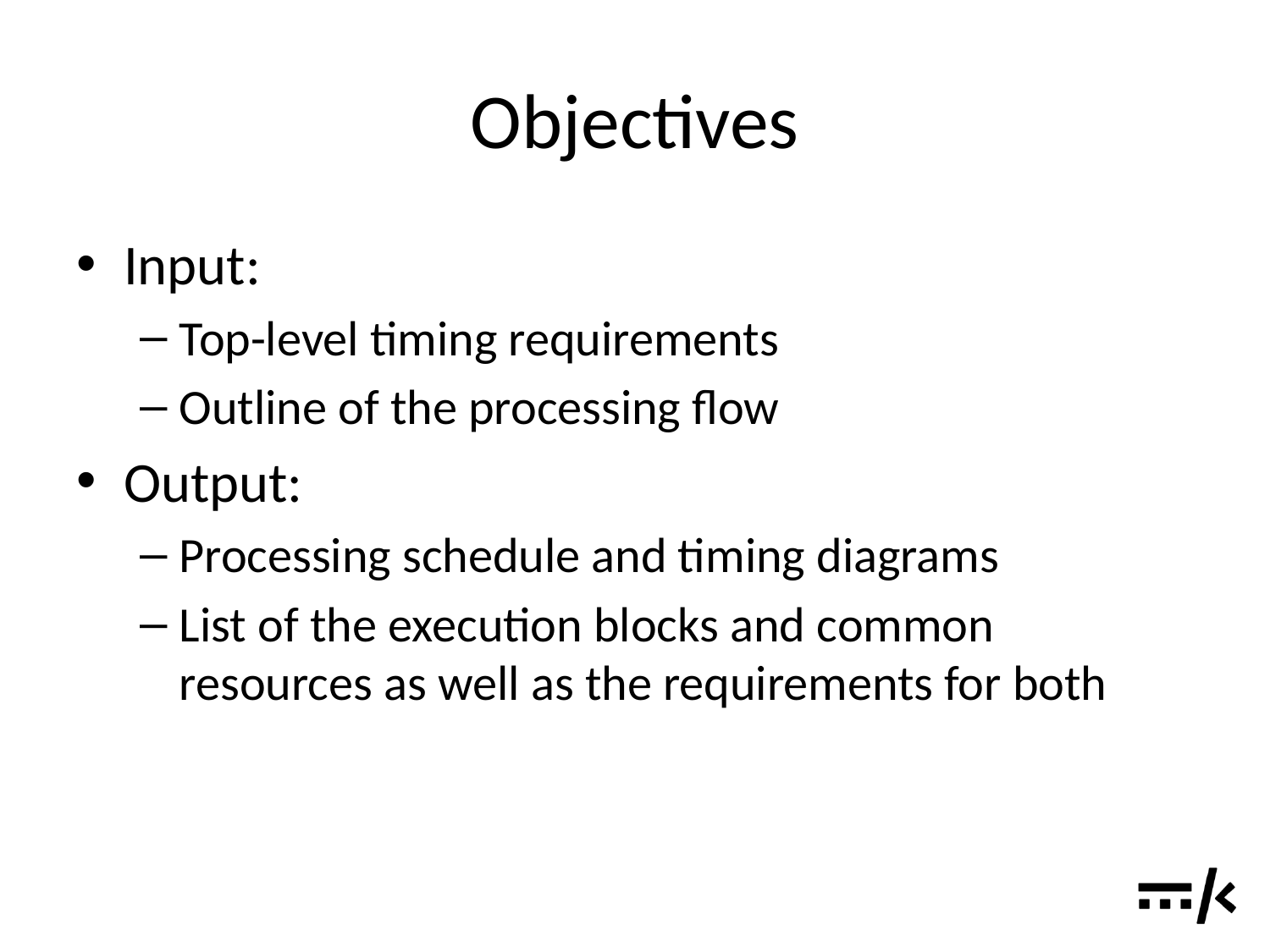

# Objectives
Input:
Top-level timing requirements
Outline of the processing flow
Output:
Processing schedule and timing diagrams
List of the execution blocks and common resources as well as the requirements for both